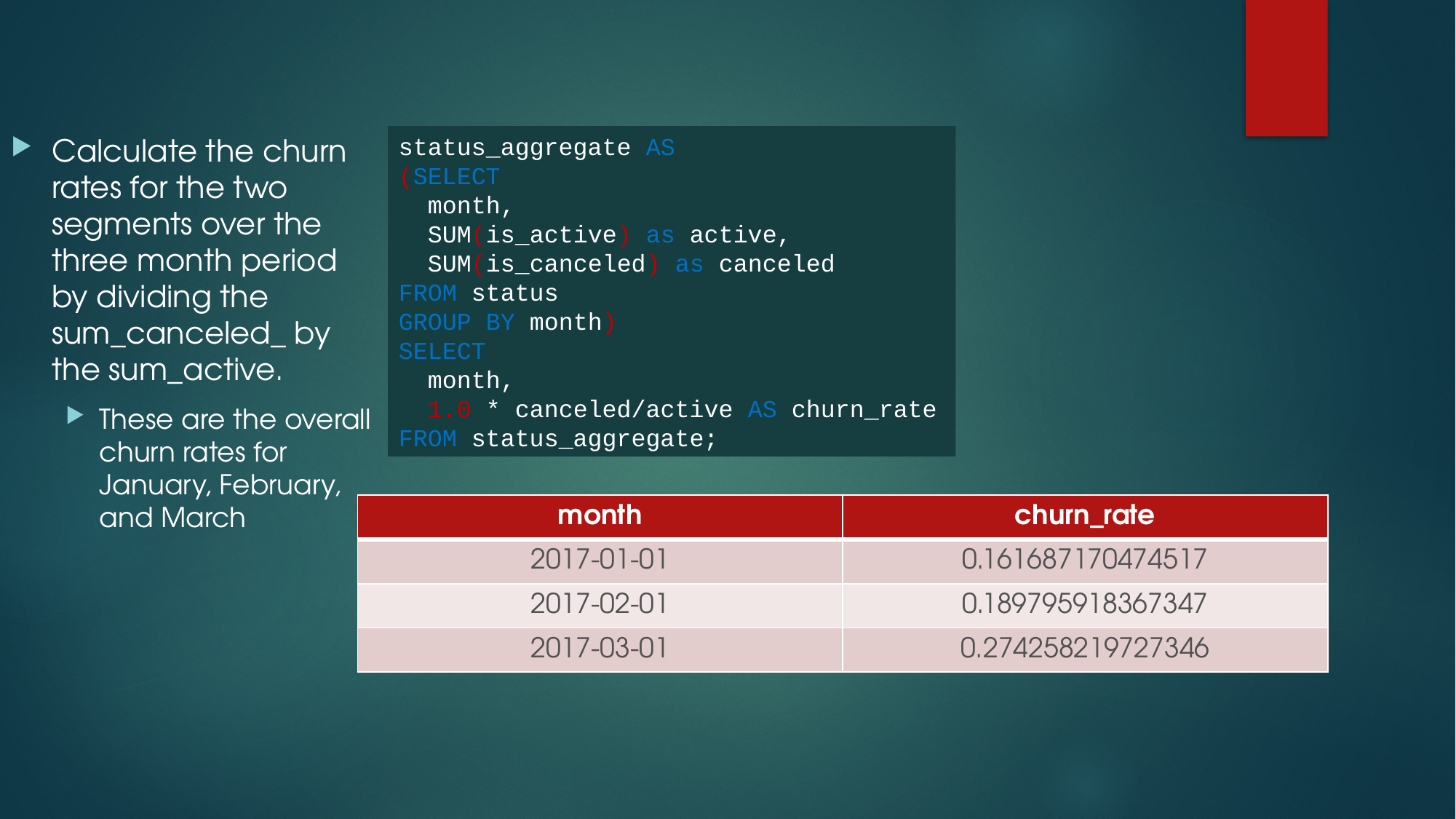

Calculate the churn rates for the two segments over the three month period by dividing the sum_canceled_ by the sum_active.
These are the overall churn rates for January, February, and March

status_aggregate AS
(SELECT
  month,
  SUM(is_active) as active,
  SUM(is_canceled) as canceled
FROM status
GROUP BY month)
SELECT
  month,
  1.0 * canceled/active AS churn_rate
FROM status_aggregate;
| month | churn\_rate |
| --- | --- |
| 2017-01-01 | 0.161687170474517 |
| 2017-02-01 | 0.189795918367347 |
| 2017-03-01 | 0.274258219727346 |